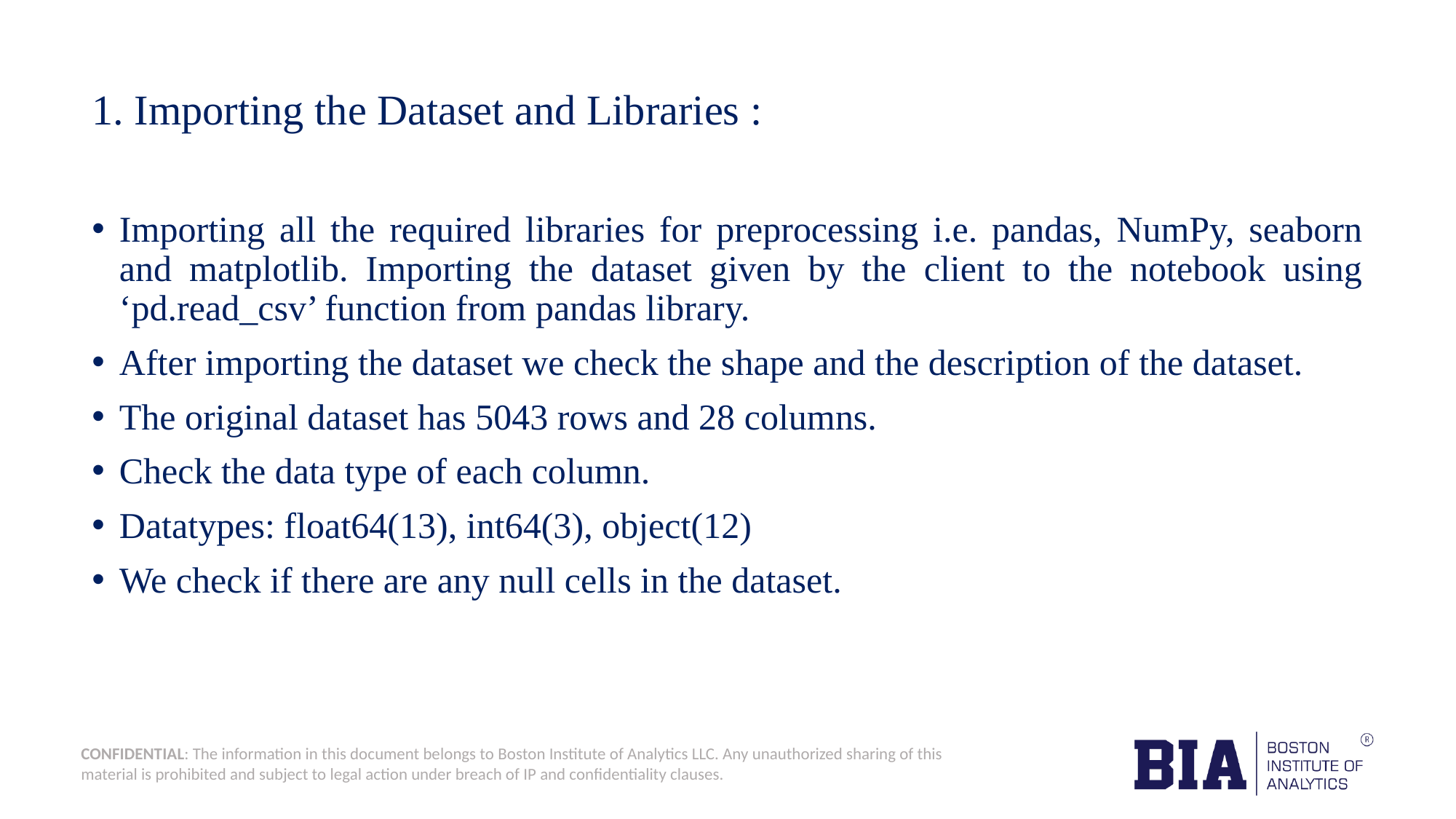

1. Importing the Dataset and Libraries :

Importing all the required libraries for preprocessing i.e. pandas, NumPy, seaborn and matplotlib. Importing the dataset given by the client to the notebook using ‘pd.read_csv’ function from pandas library.
After importing the dataset we check the shape and the description of the dataset.
The original dataset has 5043 rows and 28 columns.
Check the data type of each column.
Datatypes: float64(13), int64(3), object(12)
We check if there are any null cells in the dataset.